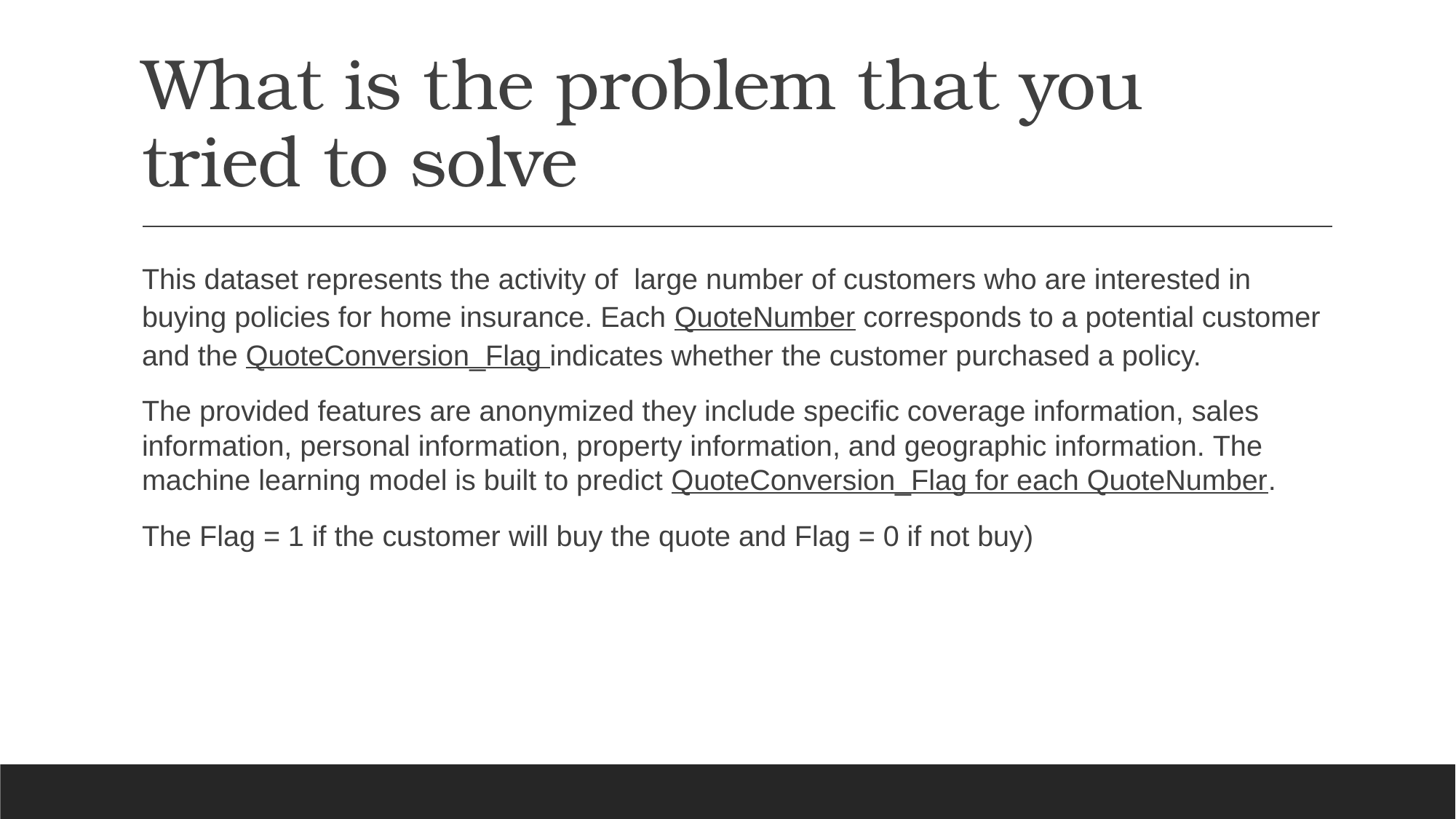

# What is the problem that you tried to solve
This dataset represents the activity of  large number of customers who are interested in buying policies for home insurance. Each QuoteNumber corresponds to a potential customer and the QuoteConversion_Flag indicates whether the customer purchased a policy.
The provided features are anonymized they include specific coverage information, sales information, personal information, property information, and geographic information. The  machine learning model is built to predict QuoteConversion_Flag for each QuoteNumber.
The Flag = 1 if the customer will buy the quote and Flag = 0 if not buy)